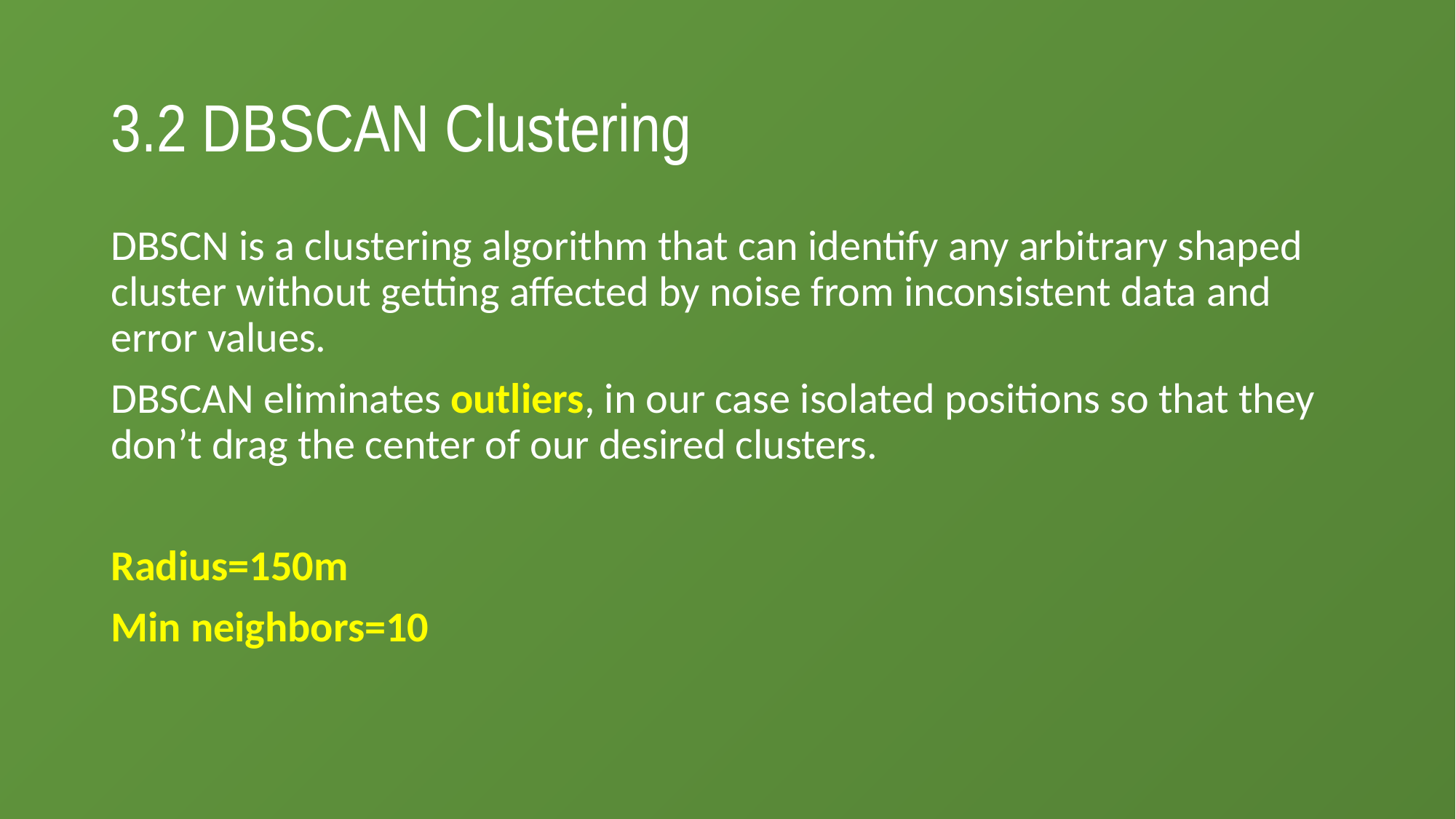

# 3.2 DBSCAN Clustering
DBSCN is a clustering algorithm that can identify any arbitrary shaped cluster without getting affected by noise from inconsistent data and error values.
DBSCAN eliminates outliers, in our case isolated positions so that they don’t drag the center of our desired clusters.

Radius=150m
Min neighbors=10